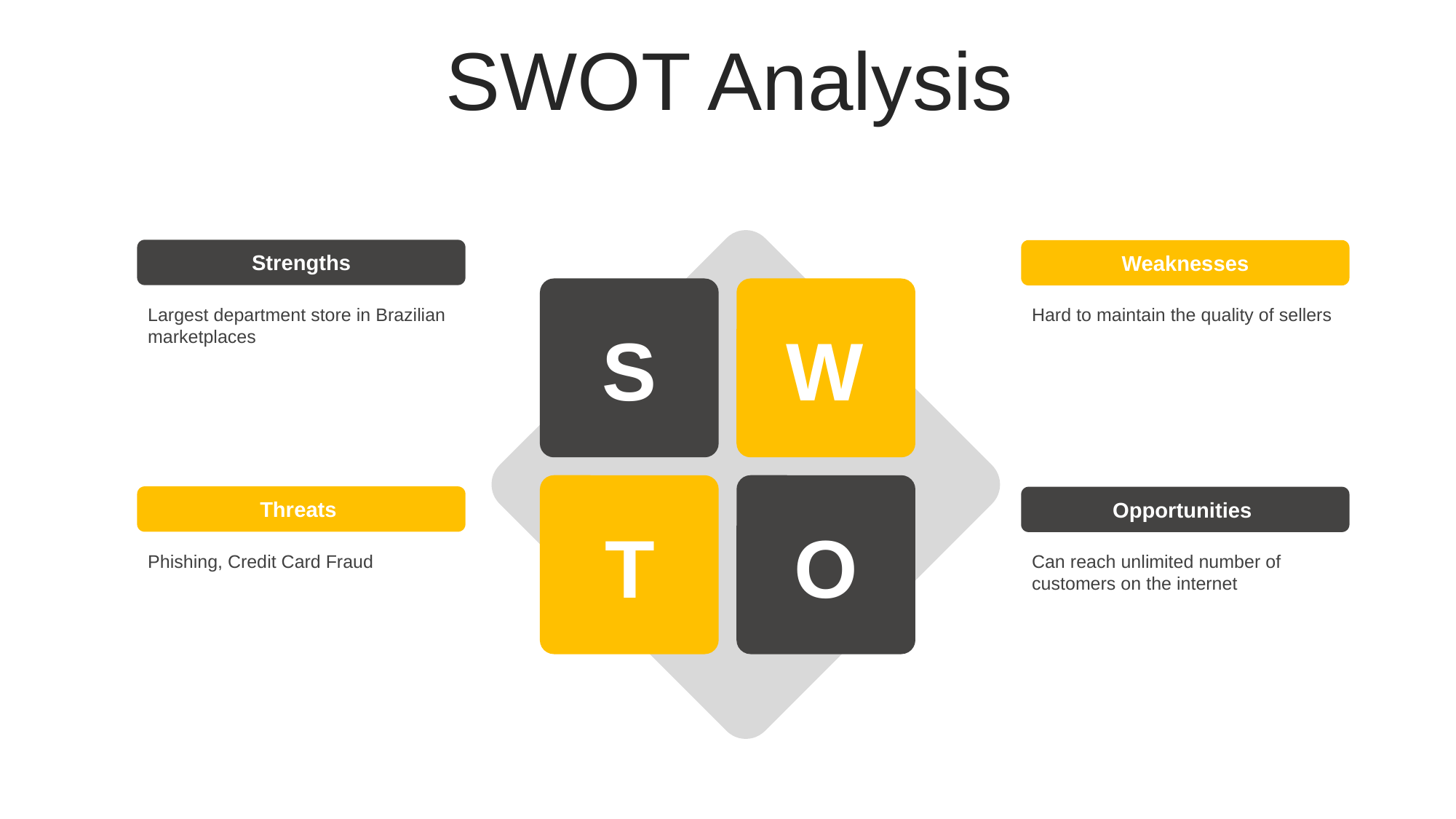

SWOT Analysis

Strengths
Largest department store in Brazilian marketplaces

Weaknesses
Hard to maintain the quality of sellers

Threats
Phishing, Credit Card Fraud

Opportunities
Can reach unlimited number of customers on the internet

S
W
T
O